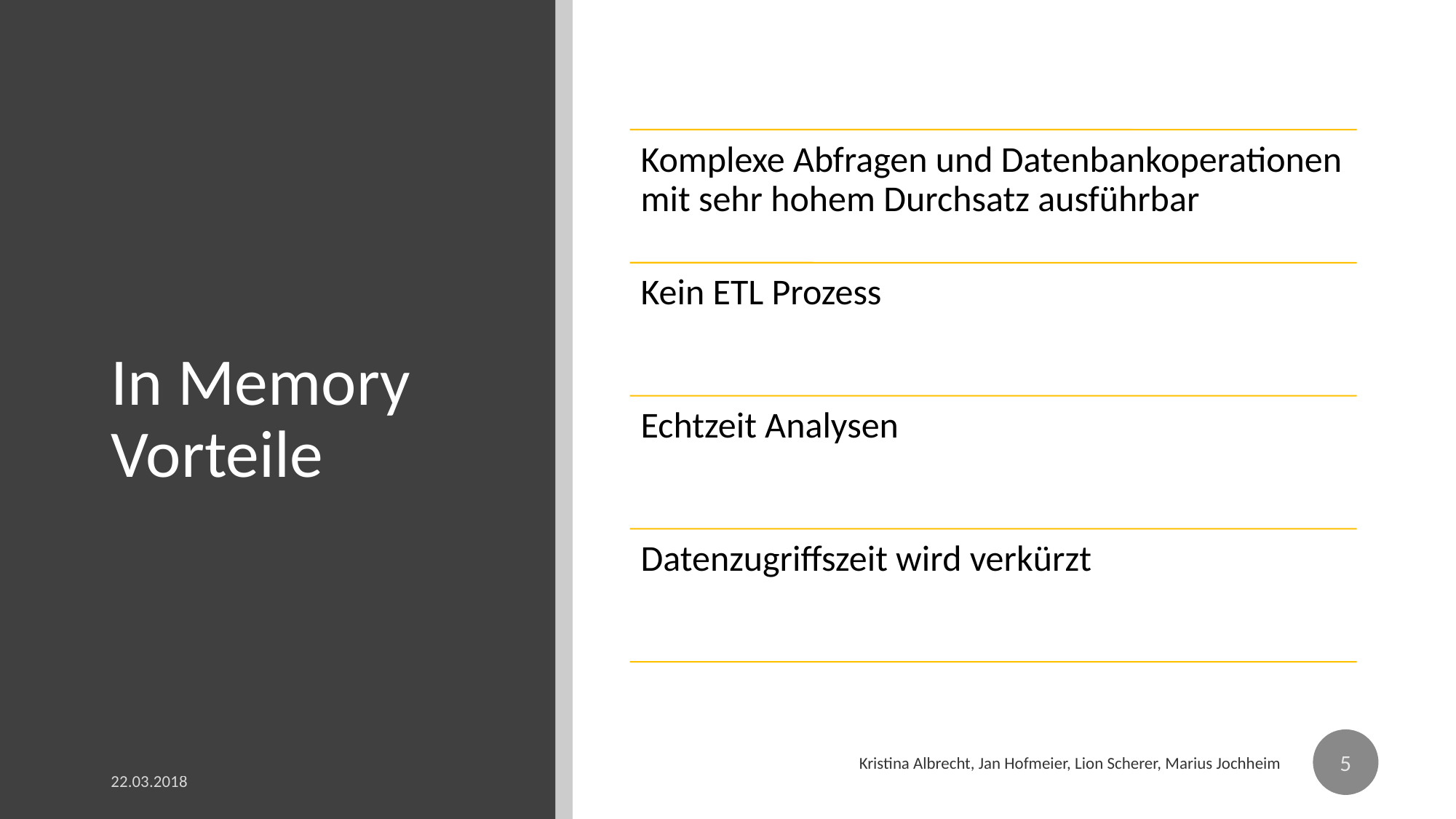

# In Memory Vorteile
Komplexe Abfragen und Datenbankoperationen mit sehr hohem Durchsatz ausführbar
Kein ETL Prozess
Echtzeit Analysen
Datenzugriffszeit wird verkürzt

5
Kristina Albrecht, Jan Hofmeier, Lion Scherer, Marius Jochheim
22.03.2018